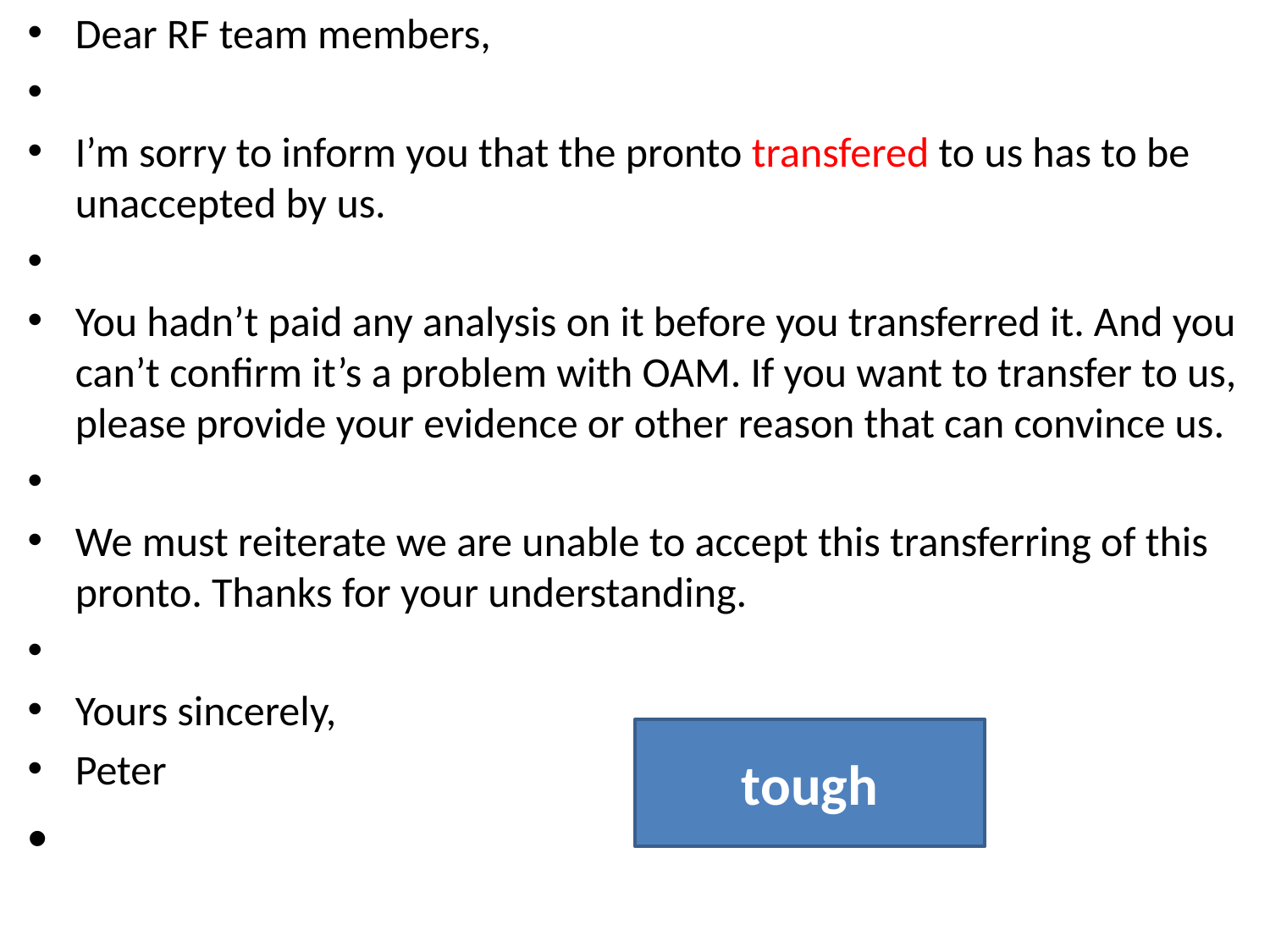

Dear RF team members,

I’m sorry to inform you that the pronto transfered to us has to be unaccepted by us.

You hadn’t paid any analysis on it before you transferred it. And you can’t confirm it’s a problem with OAM. If you want to transfer to us, please provide your evidence or other reason that can convince us.

We must reiterate we are unable to accept this transferring of this pronto. Thanks for your understanding.

Yours sincerely,
Peter

tough